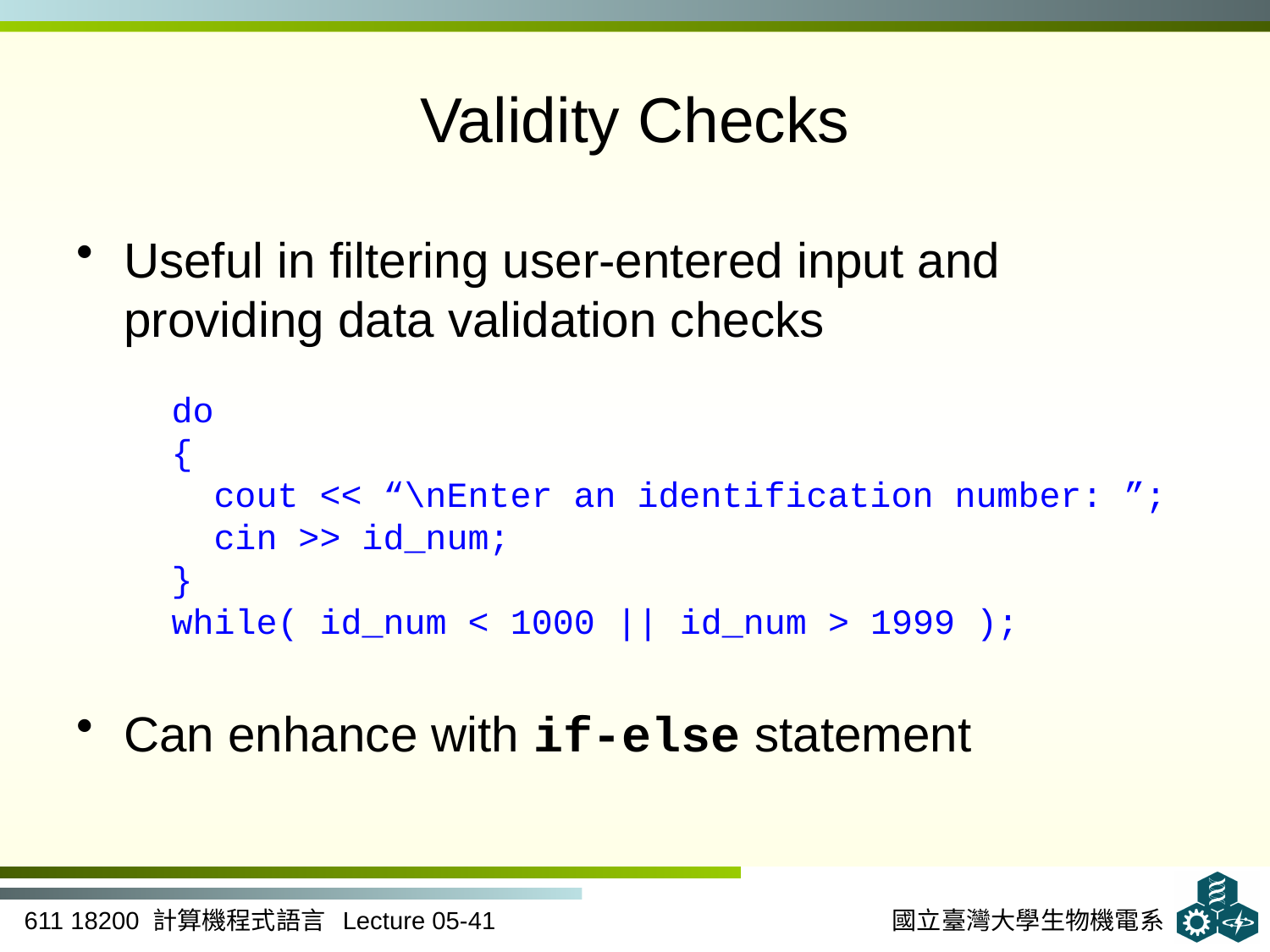

# Validity Checks
Useful in filtering user-entered input and providing data validation checks

Can enhance with if-else statement

do
{
  cout << “\nEnter an identification number: ”;
  cin >> id_num;
}
while( id_num < 1000 || id_num > 1999 );